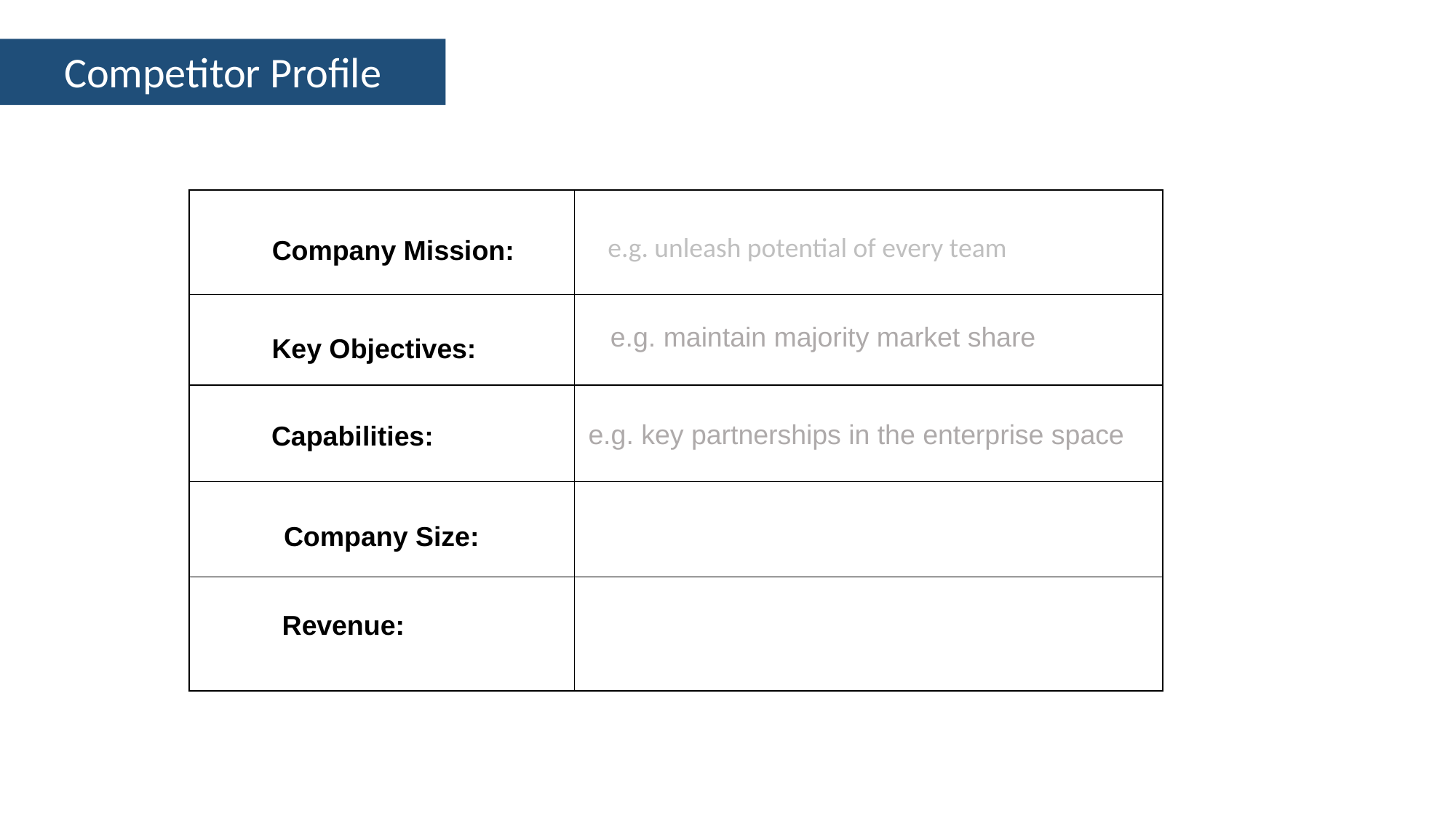

Competitor Profile

e.g. unleash potential of every team
Company Mission:
e.g. maintain majority market share
Key Objectives:
e.g. key partnerships in the enterprise space
Capabilities:
Company Size:
Revenue: